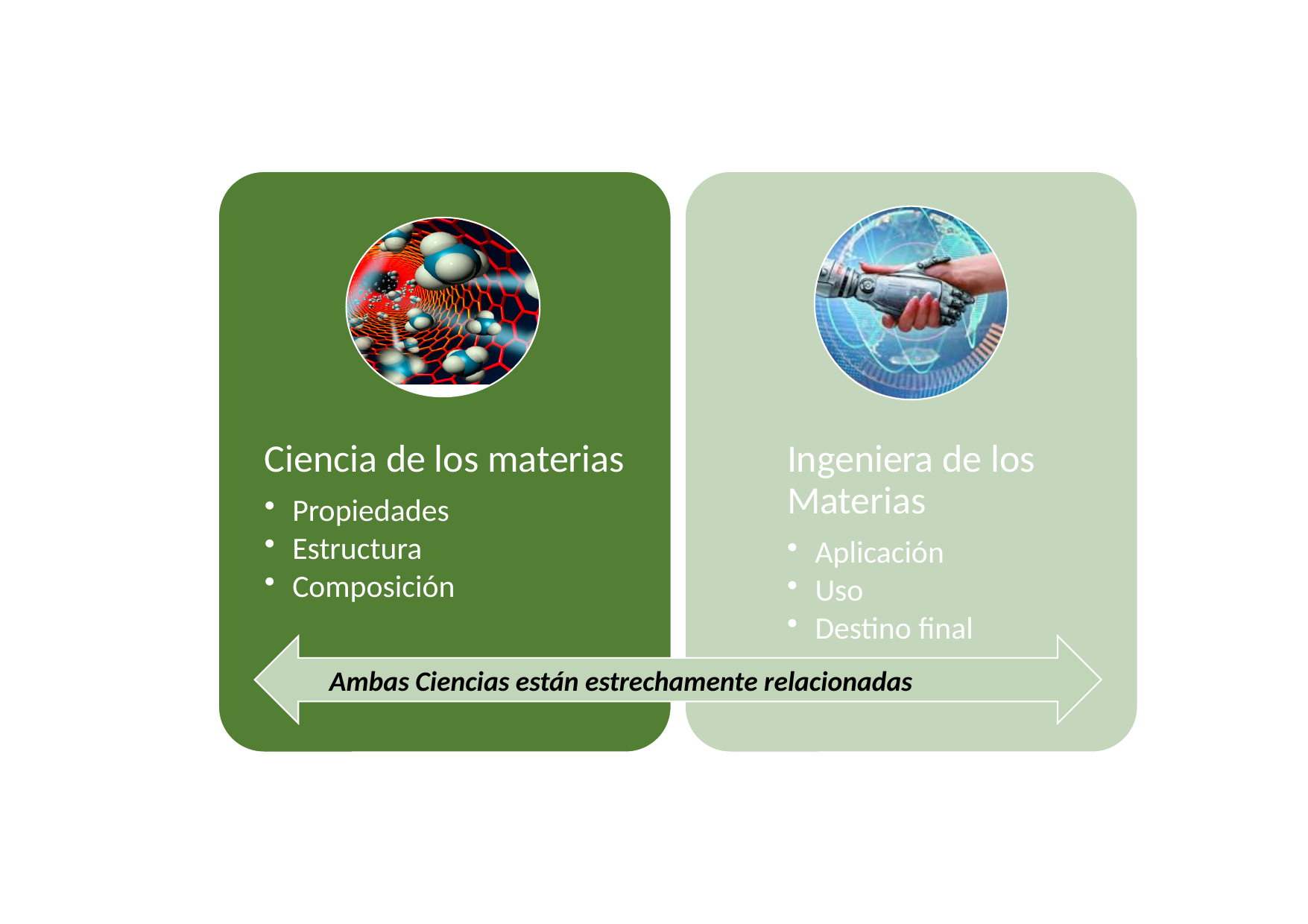

Ciencia de los materias
Propiedades
Estructura
Composición
Ingeniera de los Materias
Aplicación
Uso
Destino final
Ambas Ciencias están estrechamente relacionadas